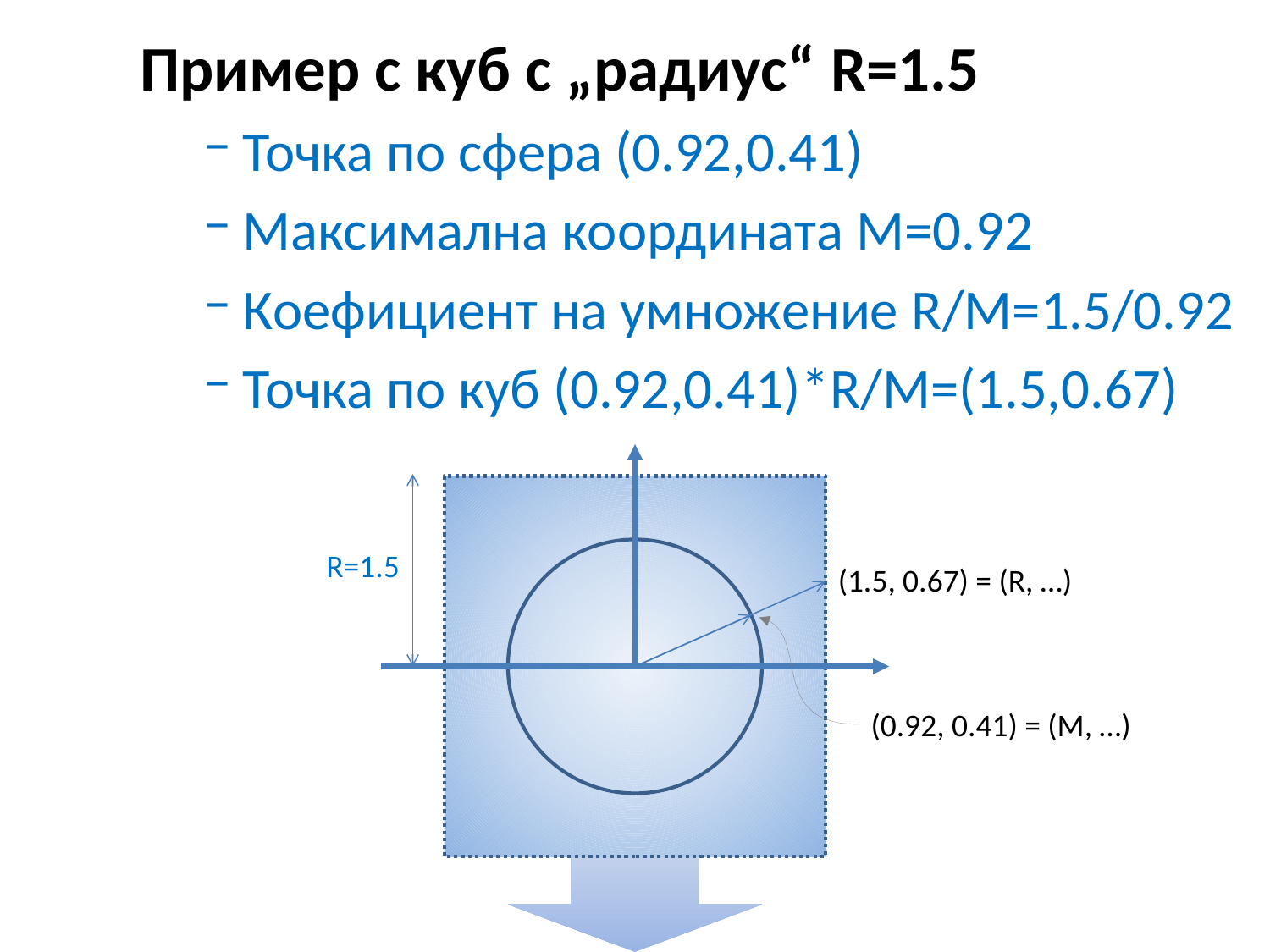

Пример с куб с „радиус“ R=1.5
Точка по сфера (0.92,0.41)
Максимална координата M=0.92
Коефициент на умножение R/M=1.5/0.92
Точка по куб (0.92,0.41)*R/M=(1.5,0.67)

R=1.5

(1.5, 0.67) = (R, …)

(0.92, 0.41) = (M, …)